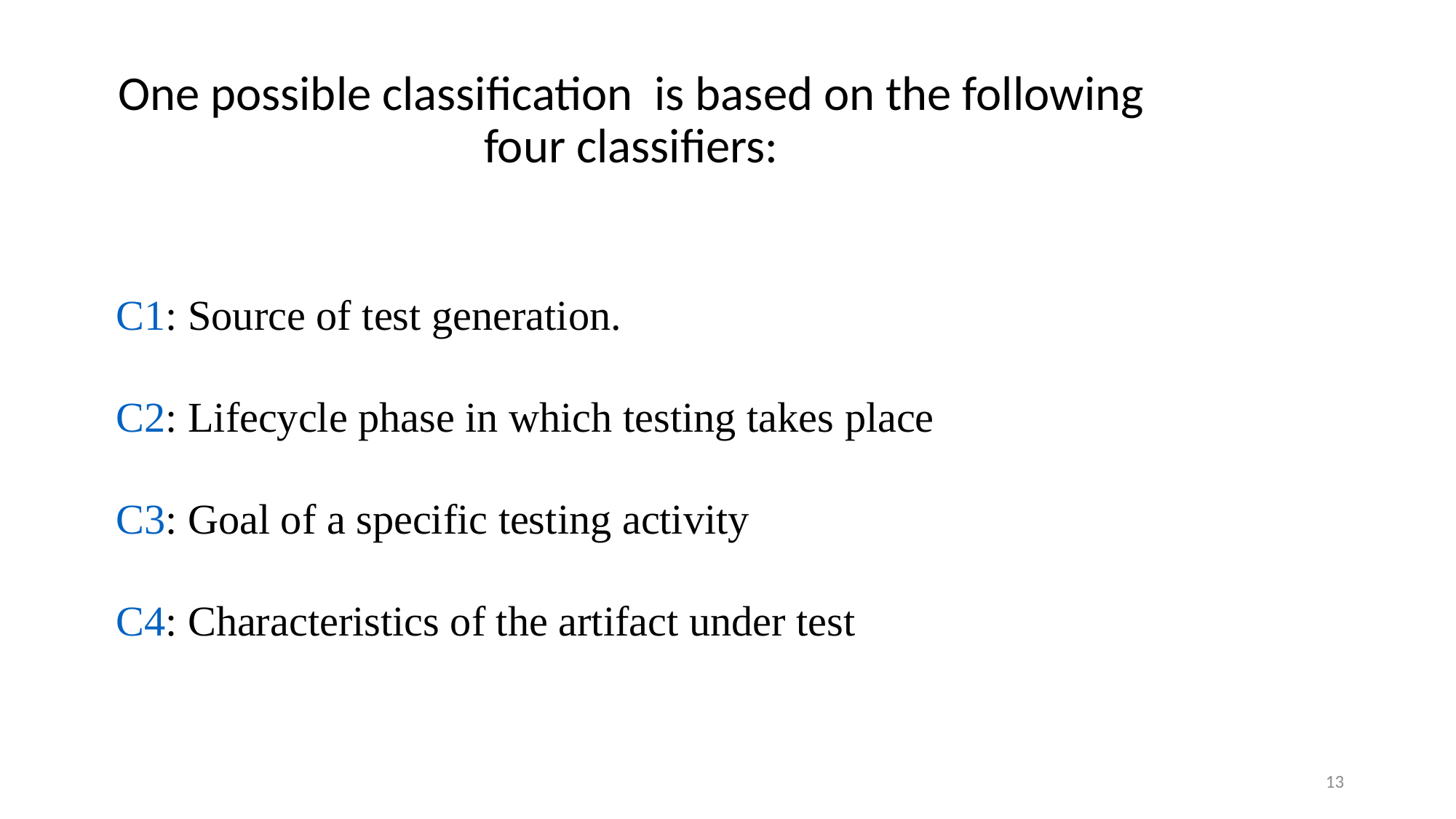

# One possible classification  is based on the following four classifiers:
C1: Source of test generation.

C2: Lifecycle phase in which testing takes place

C3: Goal of a specific testing activity

C4: Characteristics of the artifact under test
13